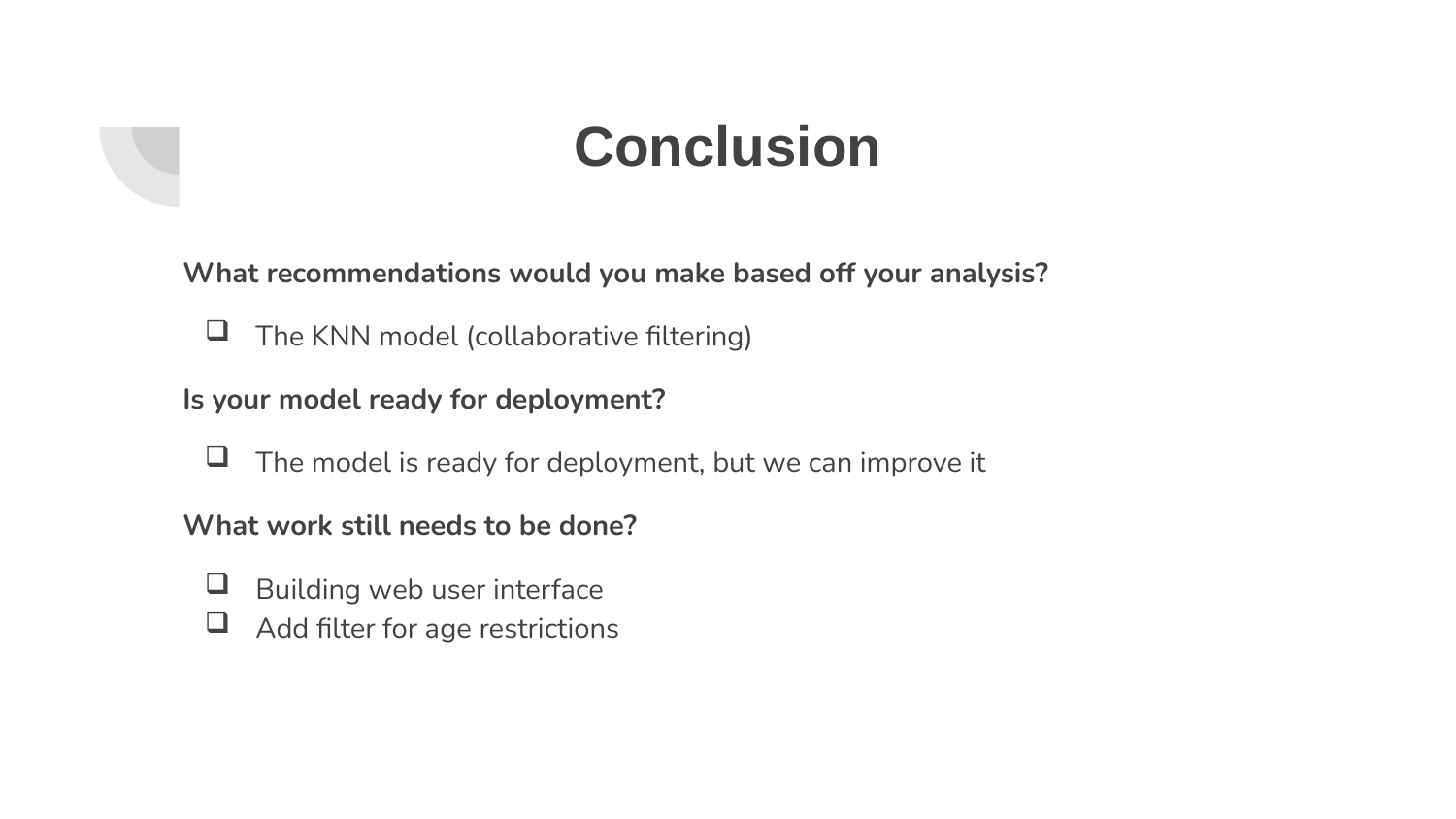

# Conclusion
What recommendations would you make based off your analysis?
The KNN model (collaborative filtering)
Is your model ready for deployment?
The model is ready for deployment, but we can improve it
What work still needs to be done?
Building web user interface
Add filter for age restrictions